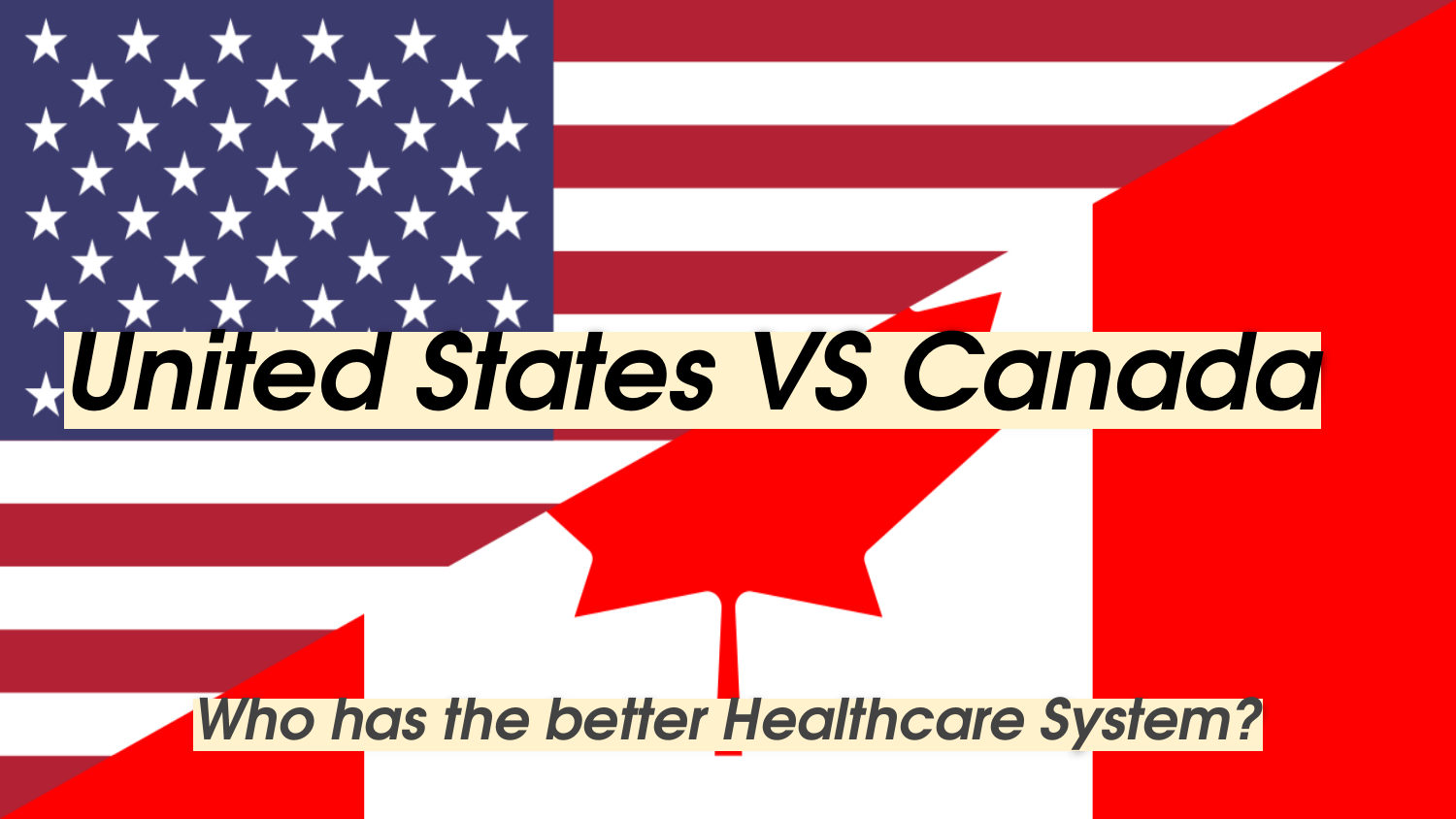

# United States VS Canada
Who has the better Healthcare System?